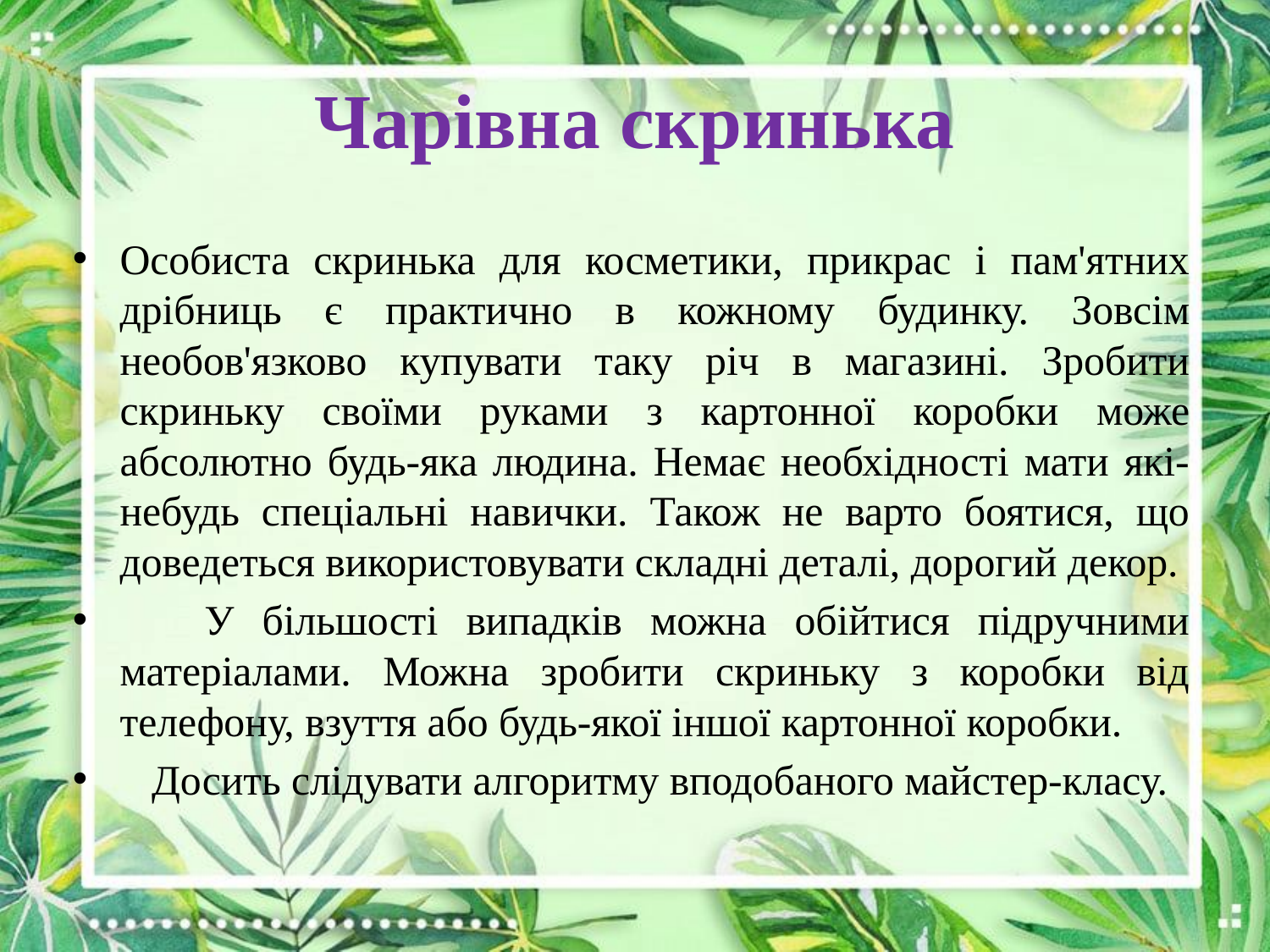

# Чарівна скринька
Особиста скринька для косметики, прикрас і пам'ятних дрібниць є практично в кожному будинку. Зовсім необов'язково купувати таку річ в магазині. Зробити скриньку своїми руками з картонної коробки може абсолютно будь-яка людина. Немає необхідності мати які-небудь спеціальні навички. Також не варто боятися, що доведеться використовувати складні деталі, дорогий декор.
   У більшості випадків можна обійтися підручними матеріалами. Можна зробити скриньку з коробки від телефону, взуття або будь-якої іншої картонної коробки.
   Досить слідувати алгоритму вподобаного майстер-класу.